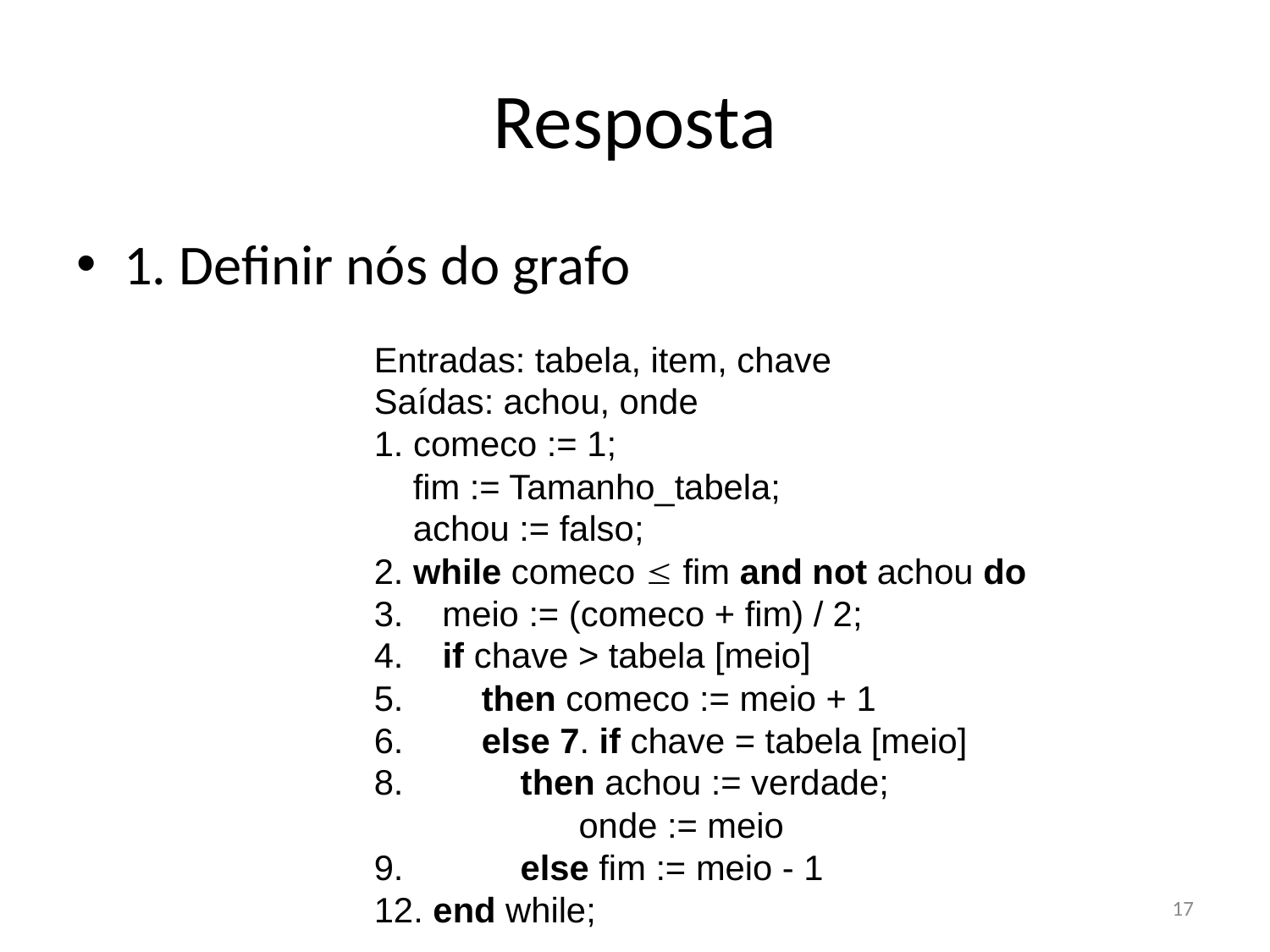

# Resposta
1. Definir nós do grafo
Entradas: tabela, item, chave
Saídas: achou, onde
1. comeco := 1;
    fim := Tamanho_tabela;
    achou := falso;
2. while comeco ≤ fim and not achou do
3.    meio := (comeco + fim) / 2;
4.    if chave > tabela [meio]
5.        then comeco := meio + 1
6.        else 7. if chave = tabela [meio]
8.            then achou := verdade;
                     onde := meio
9.            else fim := meio - 1
12. end while;
17